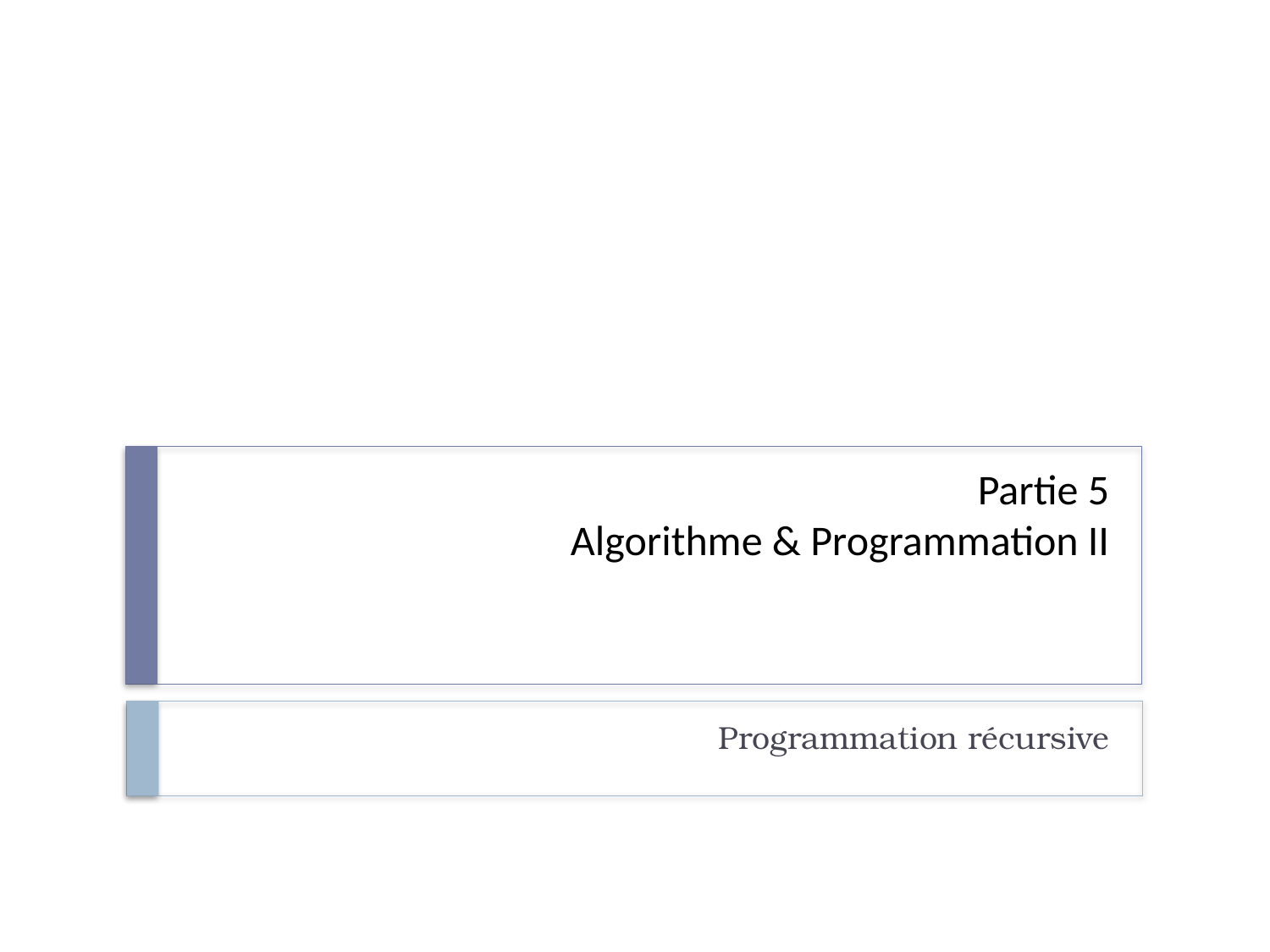

# Partie 5 Algorithme & Programmation II
Programmation récursive